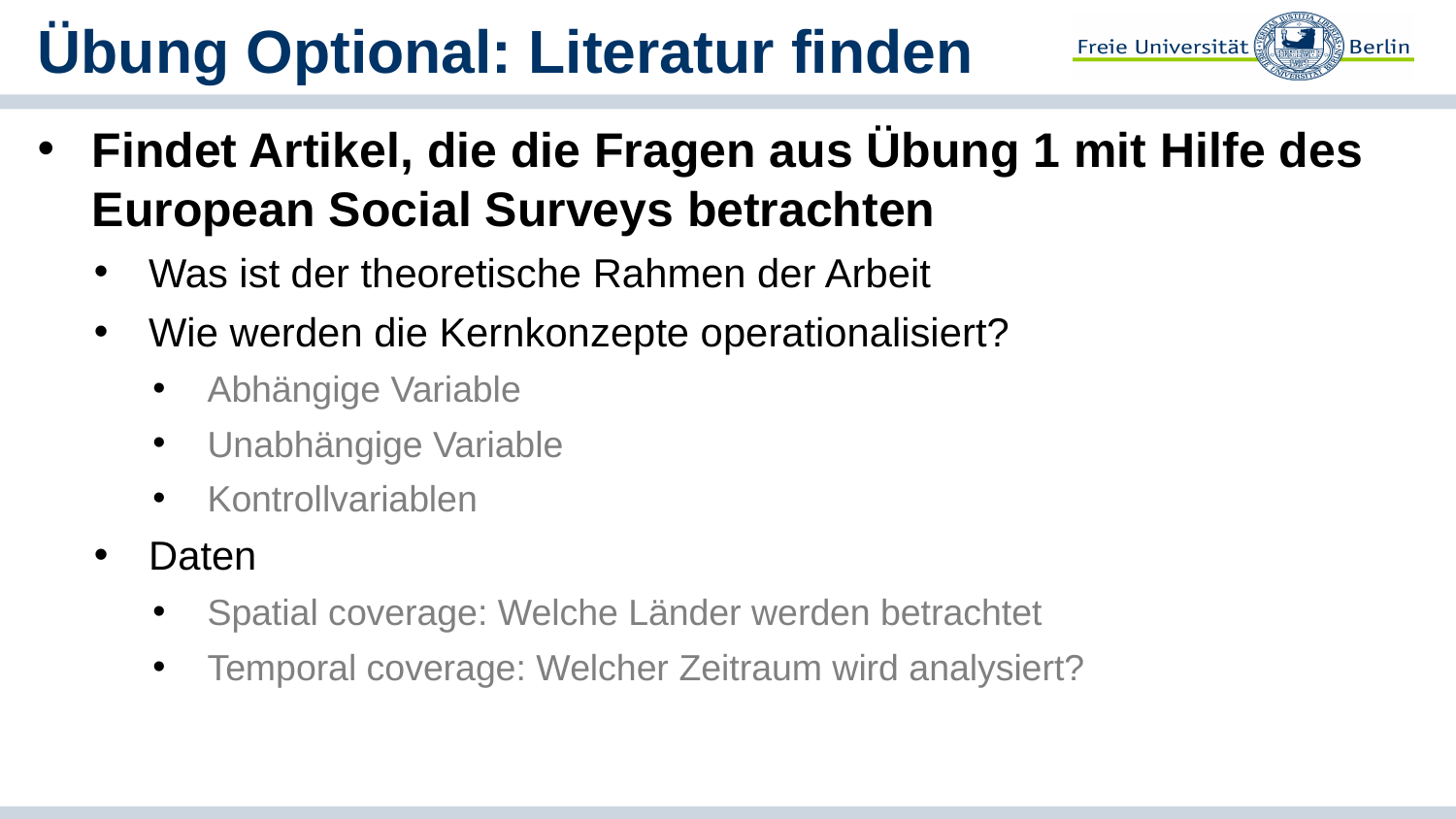

# Übung Optional: Literatur finden
Findet Artikel, die die Fragen aus Übung 1 mit Hilfe des European Social Surveys betrachten
Was ist der theoretische Rahmen der Arbeit
Wie werden die Kernkonzepte operationalisiert?
Abhängige Variable
Unabhängige Variable
Kontrollvariablen
Daten
Spatial coverage: Welche Länder werden betrachtet
Temporal coverage: Welcher Zeitraum wird analysiert?